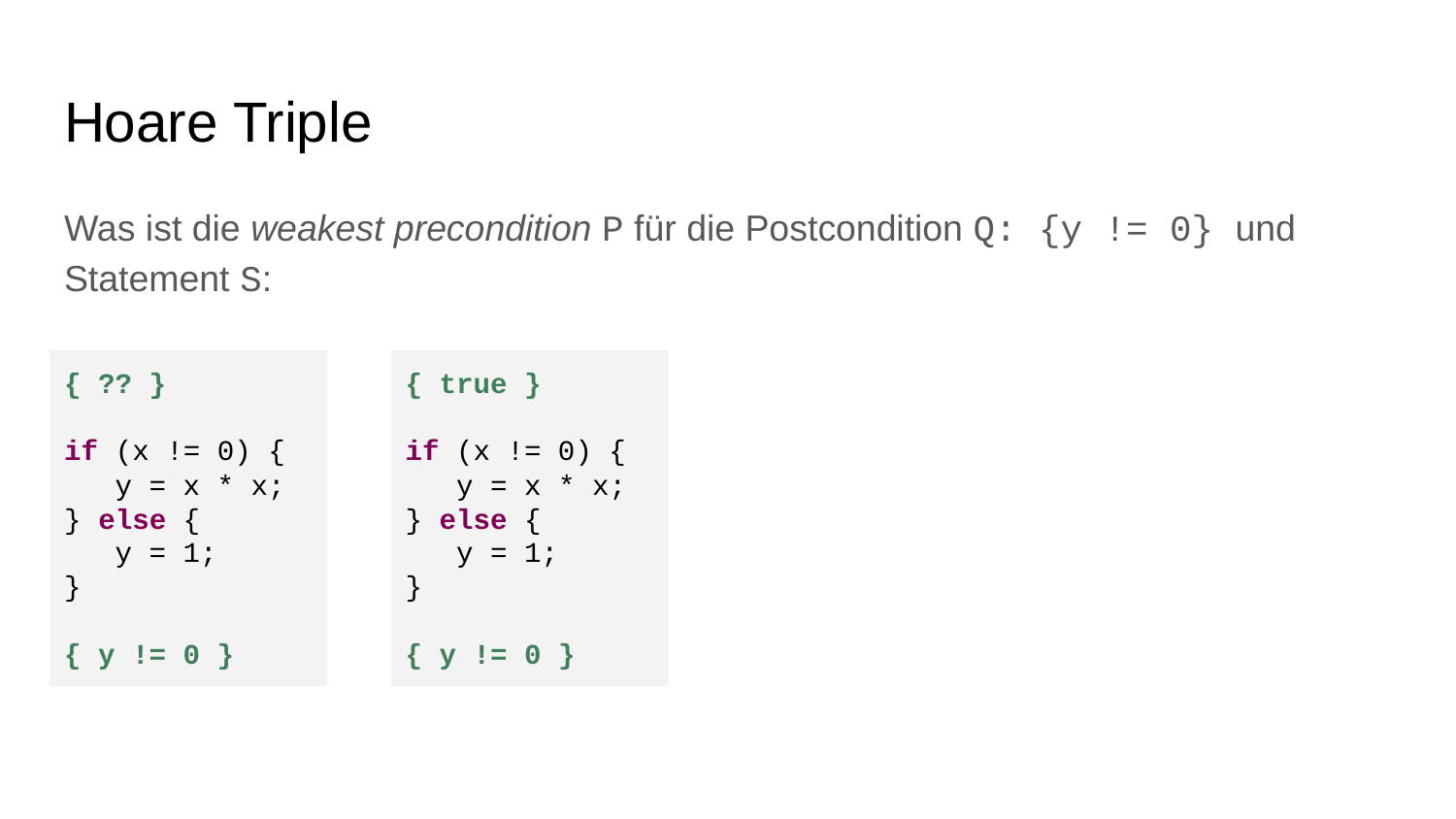

# Hoare Triple
Was ist die weakest precondition P für die Postcondition Q: {y != 0} und Statement S:
{ ?? }

if (x != 0) {
   y = x * x;
} else {
   y = 1;
}

{ y != 0 }

{ true }

if (x != 0) {
   y = x * x;
} else {
   y = 1;
}

{ y != 0 }